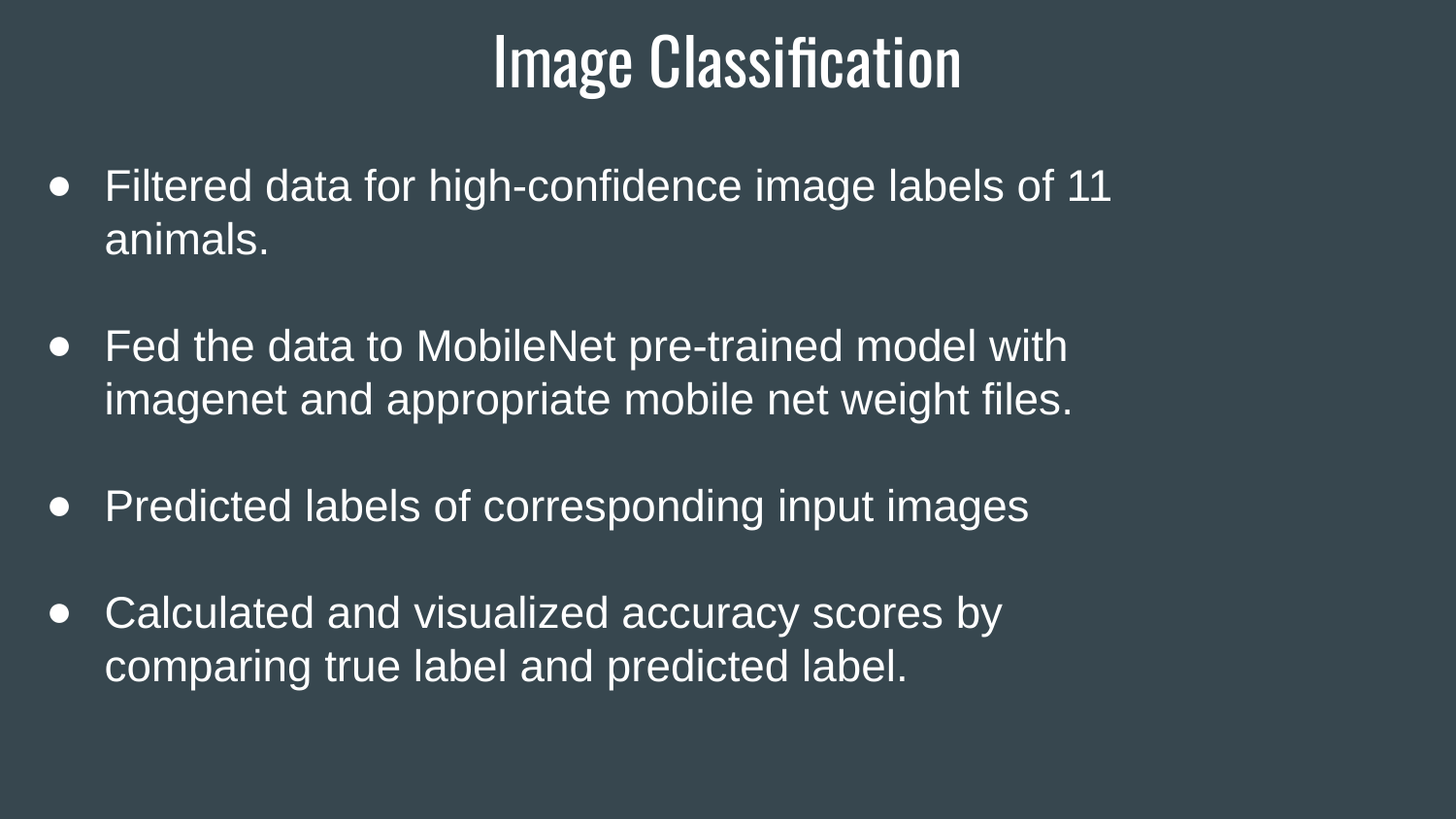

# Image Classification
Filtered data for high-confidence image labels of 11 animals.

Fed the data to MobileNet pre-trained model with imagenet and appropriate mobile net weight files.

Predicted labels of corresponding input images

Calculated and visualized accuracy scores by comparing true label and predicted label.